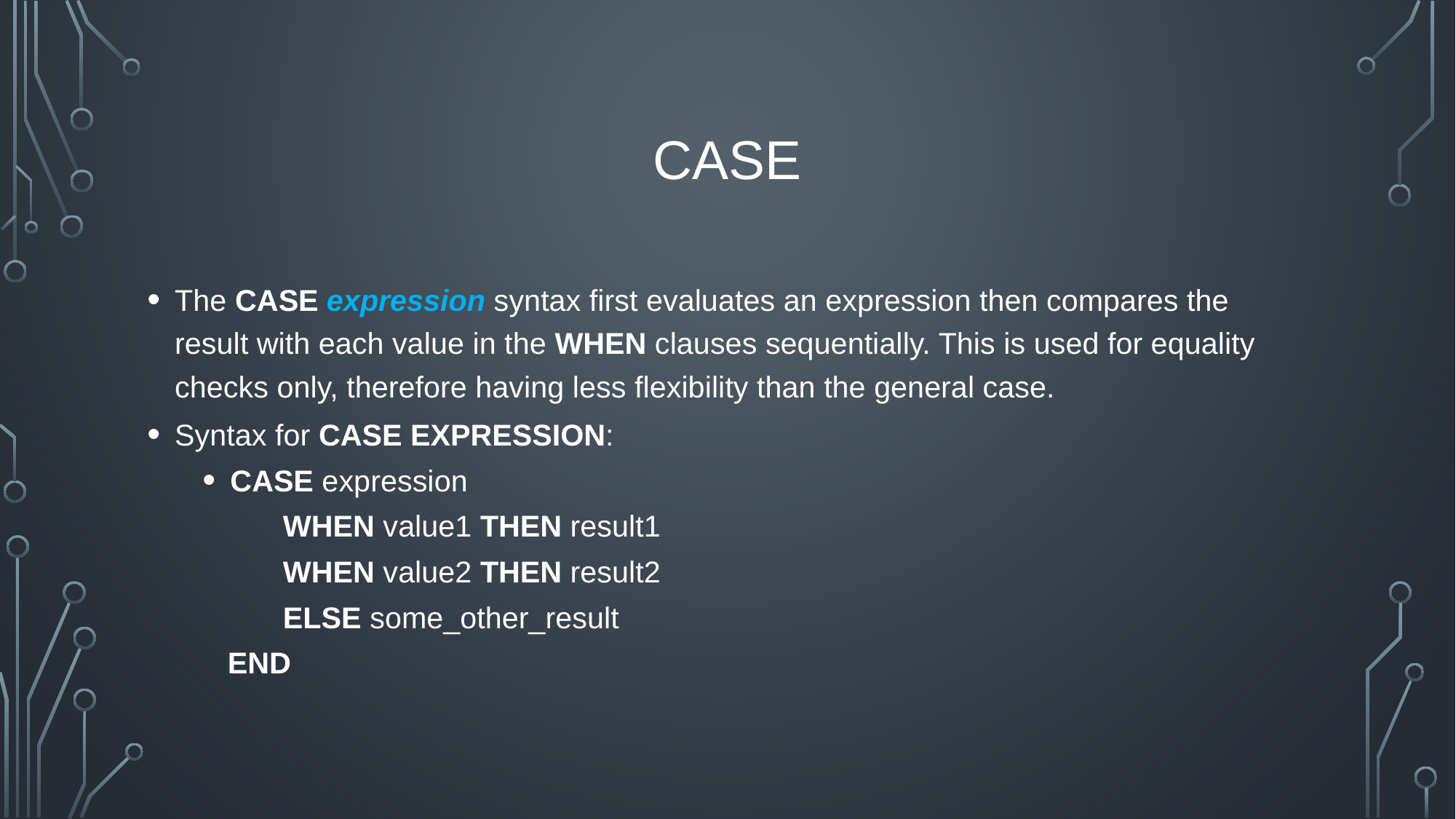

# case
The CASE expression syntax first evaluates an expression then compares the result with each value in the WHEN clauses sequentially. This is used for equality checks only, therefore having less flexibility than the general case.
Syntax for CASE EXPRESSION:
CASE expression
   WHEN value1 THEN result1
   WHEN value2 THEN result2
   ELSE some_other_result
   END